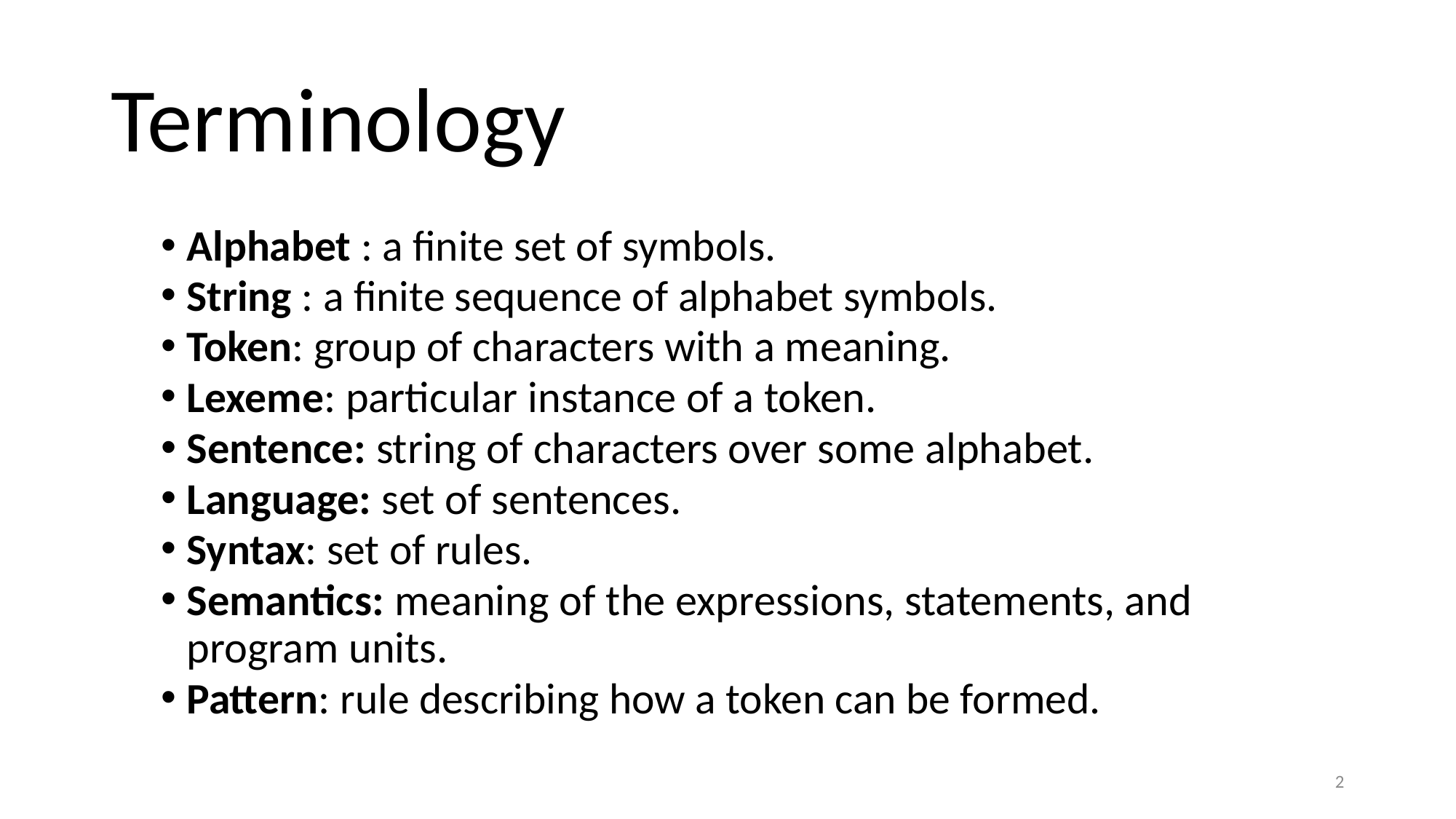

# Terminology
Alphabet : a finite set of symbols.
String : a finite sequence of alphabet symbols.
Token: group of characters with a meaning.
Lexeme: particular instance of a token.
Sentence: string of characters over some alphabet.
Language: set of sentences.
Syntax: set of rules.
Semantics: meaning of the expressions, statements, and program units.
Pattern: rule describing how a token can be formed.
2